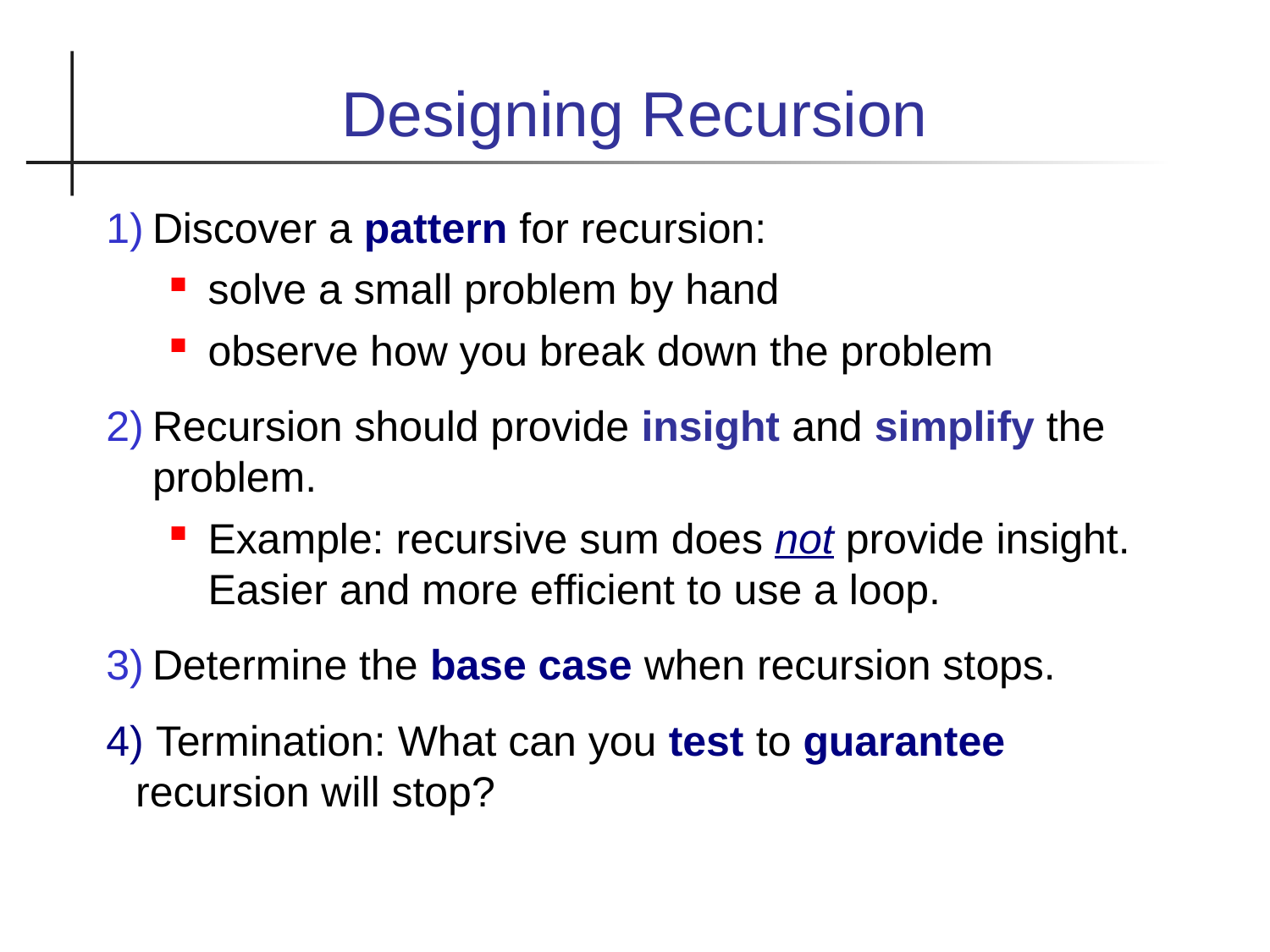

Designing Recursion
Discover a pattern for recursion:
solve a small problem by hand
observe how you break down the problem
Recursion should provide insight and simplify the problem.
Example: recursive sum does not provide insight.
Easier and more efficient to use a loop.
Determine the base case when recursion stops.
 Termination: What can you test to guarantee recursion will stop?